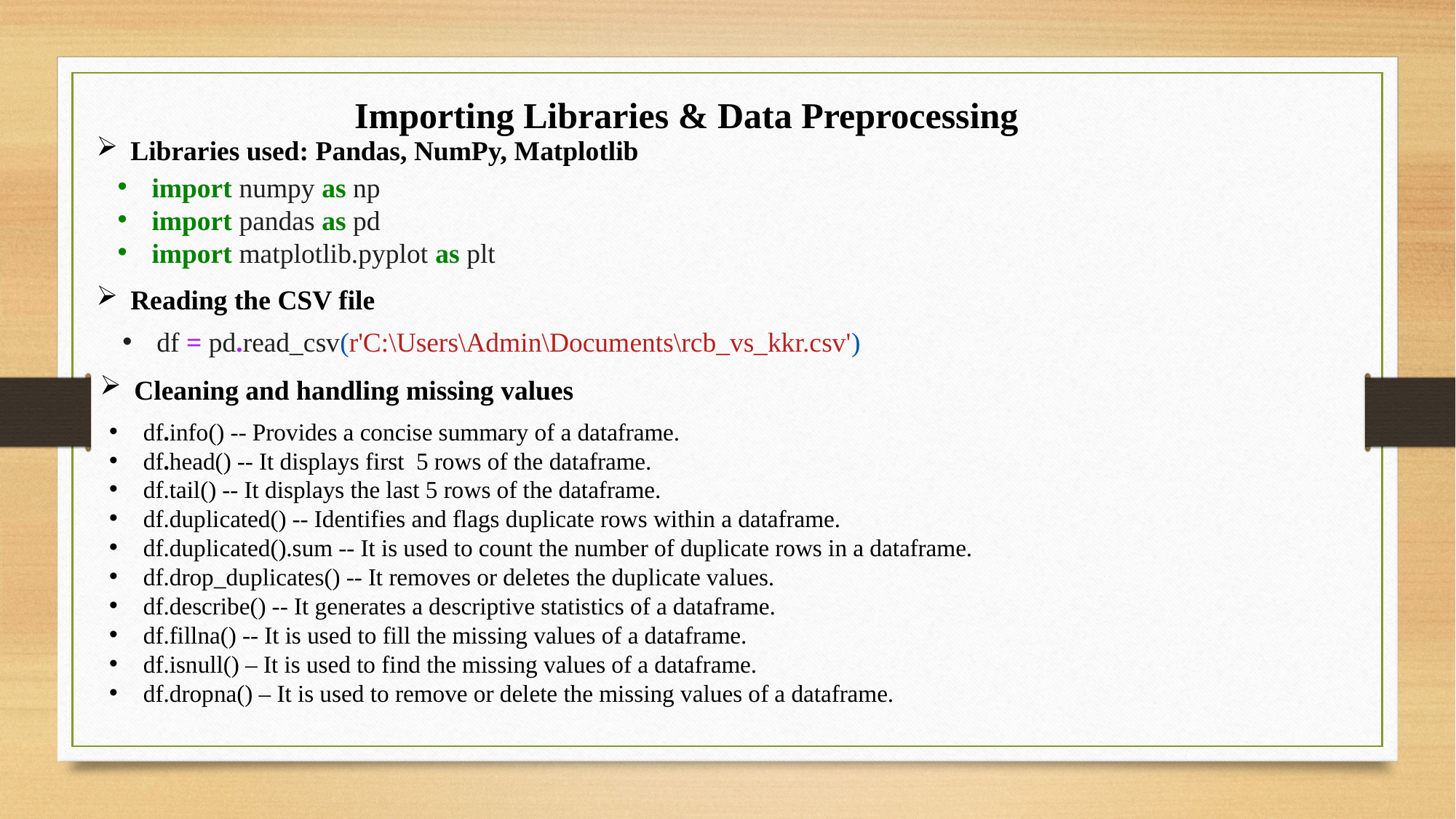

Importing Libraries & Data Preprocessing

Libraries used: Pandas, NumPy, Matplotlib

import numpy as np
import pandas as pd
import matplotlib.pyplot as plt
Reading the CSV file
df = pd.read_csv(r'C:\Users\Admin\Documents\rcb_vs_kkr.csv')
Cleaning and handling missing values
df.info() -- Provides a concise summary of a dataframe.
df.head() -- It displays first  5 rows of the dataframe.
df.tail() -- It displays the last 5 rows of the dataframe.
df.duplicated() -- Identifies and flags duplicate rows within a dataframe.
df.duplicated().sum -- It is used to count the number of duplicate rows in a dataframe.
df.drop_duplicates() -- It removes or deletes the duplicate values.
df.describe() -- It generates a descriptive statistics of a dataframe.
df.fillna() -- It is used to fill the missing values of a dataframe.
df.isnull() – It is used to find the missing values of a dataframe.
df.dropna() – It is used to remove or delete the missing values of a dataframe.